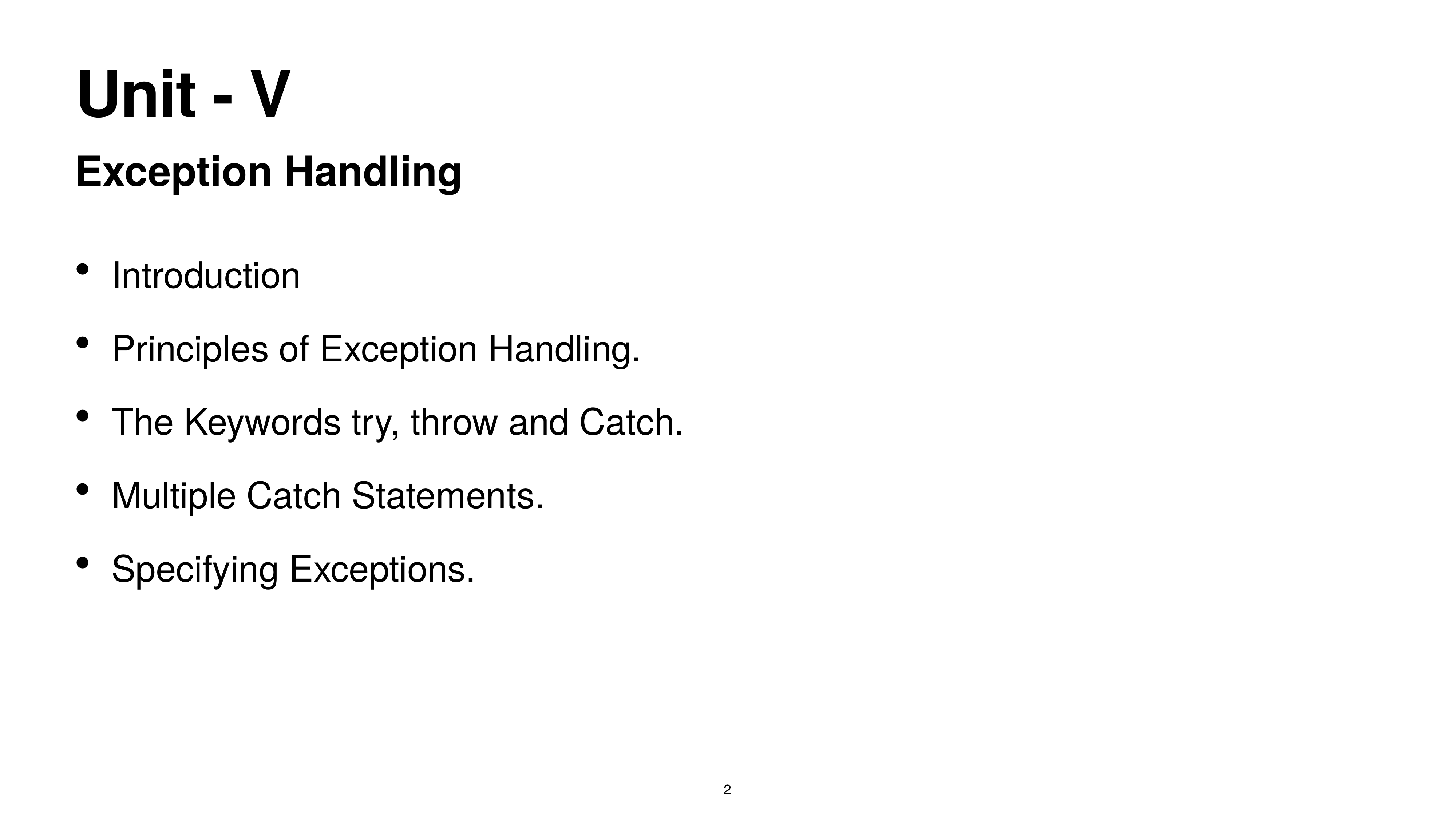

# Unit - V
Exception Handling
Introduction
Principles of Exception Handling.
The Keywords try, throw and Catch.
Multiple Catch Statements.
Specifying Exceptions.
2